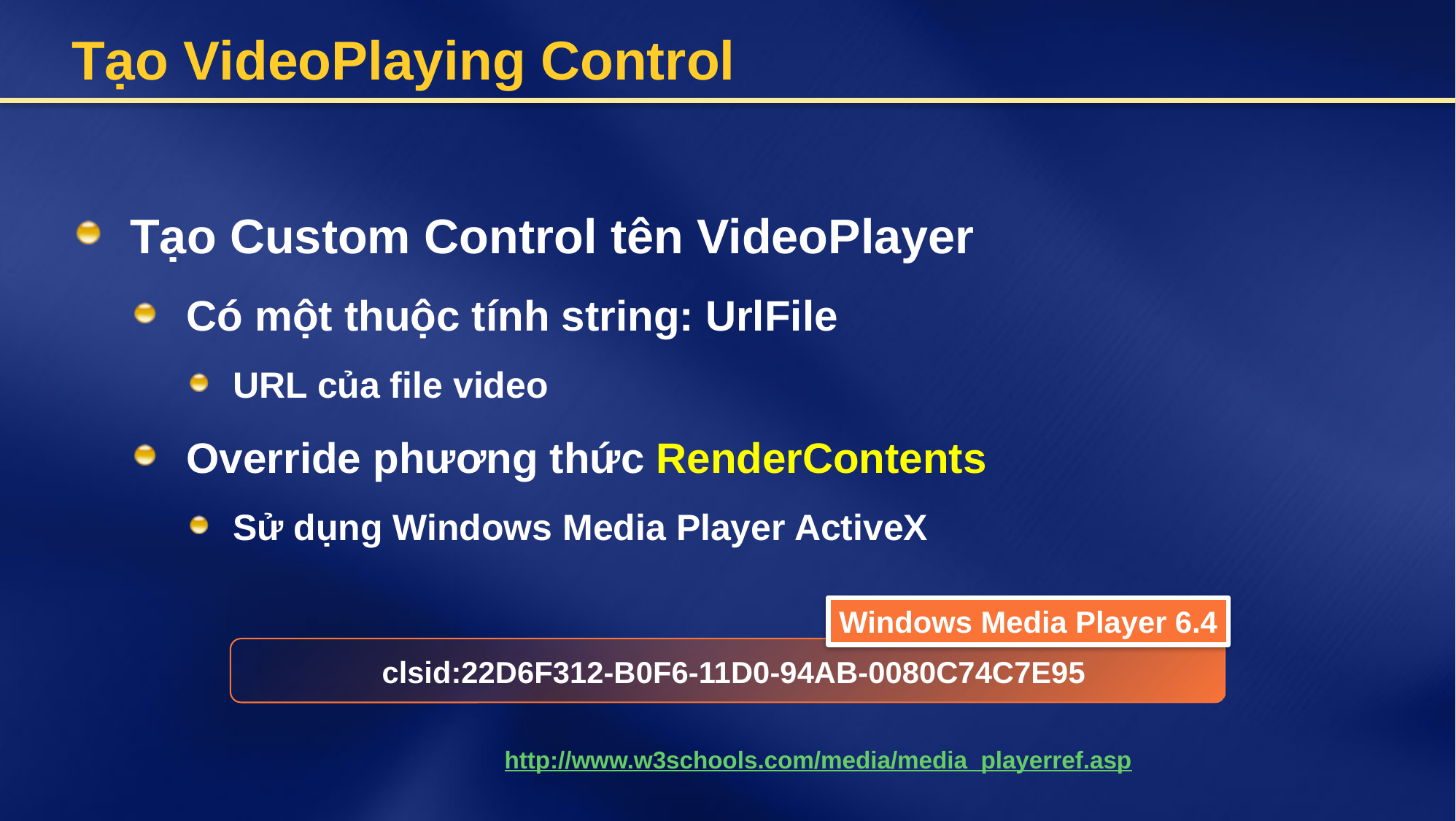

# Tạo VideoPlaying Control
Tạo Custom Control tên VideoPlayer
Có một thuộc tính string: UrlFile
URL của file video
Override phương thức RenderContents
Sử dụng Windows Media Player ActiveX

Windows Media Player 6.4

clsid:22D6F312-B0F6-11D0-94AB-0080C74C7E95
http://www.w3schools.com/media/media_playerref.asp